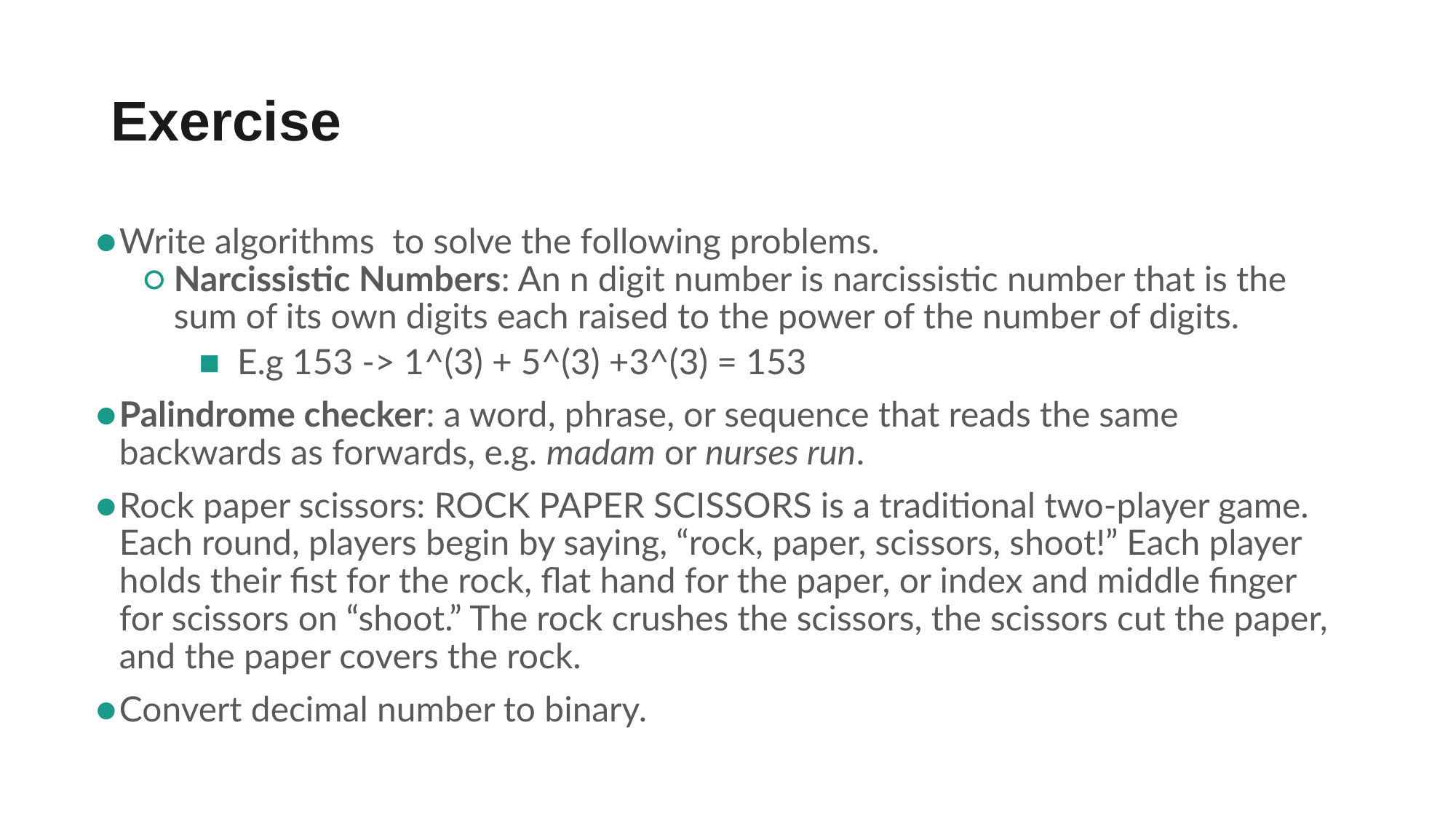

# Exercise
Write algorithms  to solve the following problems.
Narcissistic Numbers: An n digit number is narcissistic number that is the sum of its own digits each raised to the power of the number of digits.
 E.g 153 -> 1^(3) + 5^(3) +3^(3) = 153
Palindrome checker: a word, phrase, or sequence that reads the same backwards as forwards, e.g. madam or nurses run.
Rock paper scissors: ROCK PAPER SCISSORS is a traditional two-player game. Each round, players begin by saying, “rock, paper, scissors, shoot!” Each player holds their fist for the rock, flat hand for the paper, or index and middle finger for scissors on “shoot.” The rock crushes the scissors, the scissors cut the paper, and the paper covers the rock.
Convert decimal number to binary.